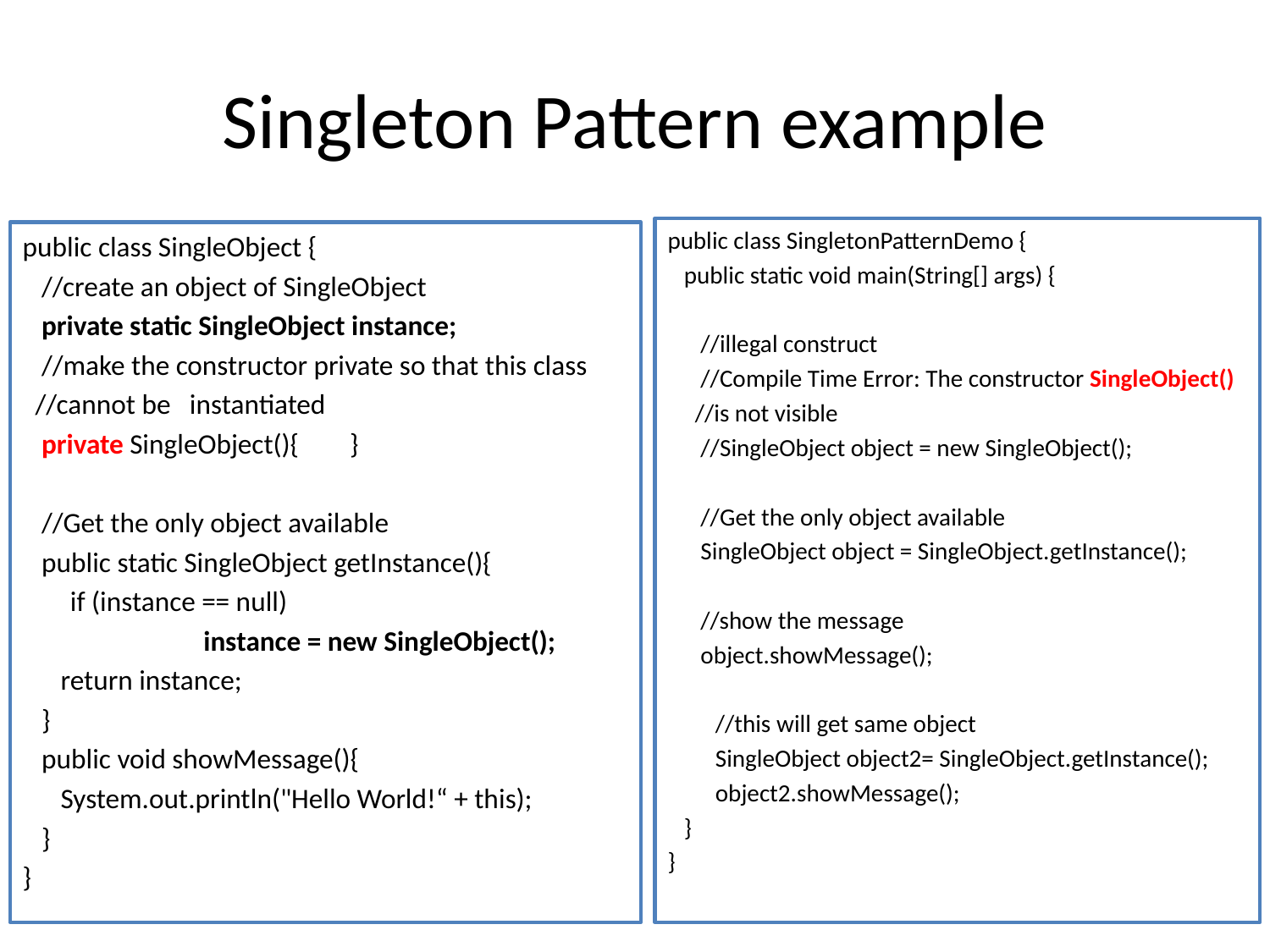

# Singleton Pattern example
public class SingletonPatternDemo {
   public static void main(String[] args) {

      //illegal construct
      //Compile Time Error: The constructor SingleObject()
     //is not visible
      //SingleObject object = new SingleObject();

      //Get the only object available
      SingleObject object = SingleObject.getInstance();

      //show the message
      object.showMessage();

	//this will get same object
 	SingleObject object2= SingleObject.getInstance();
 	object2.showMessage();
   }
}
public class SingleObject {
   //create an object of SingleObject
   private static SingleObject instance;
   //make the constructor private so that this class
  //cannot be   instantiated
   private SingleObject(){        }

   //Get the only object available
   public static SingleObject getInstance(){
	if (instance == null)
		 instance = new SingleObject();
      return instance;
   }
   public void showMessage(){
      System.out.println("Hello World!“ + this);
   }
}